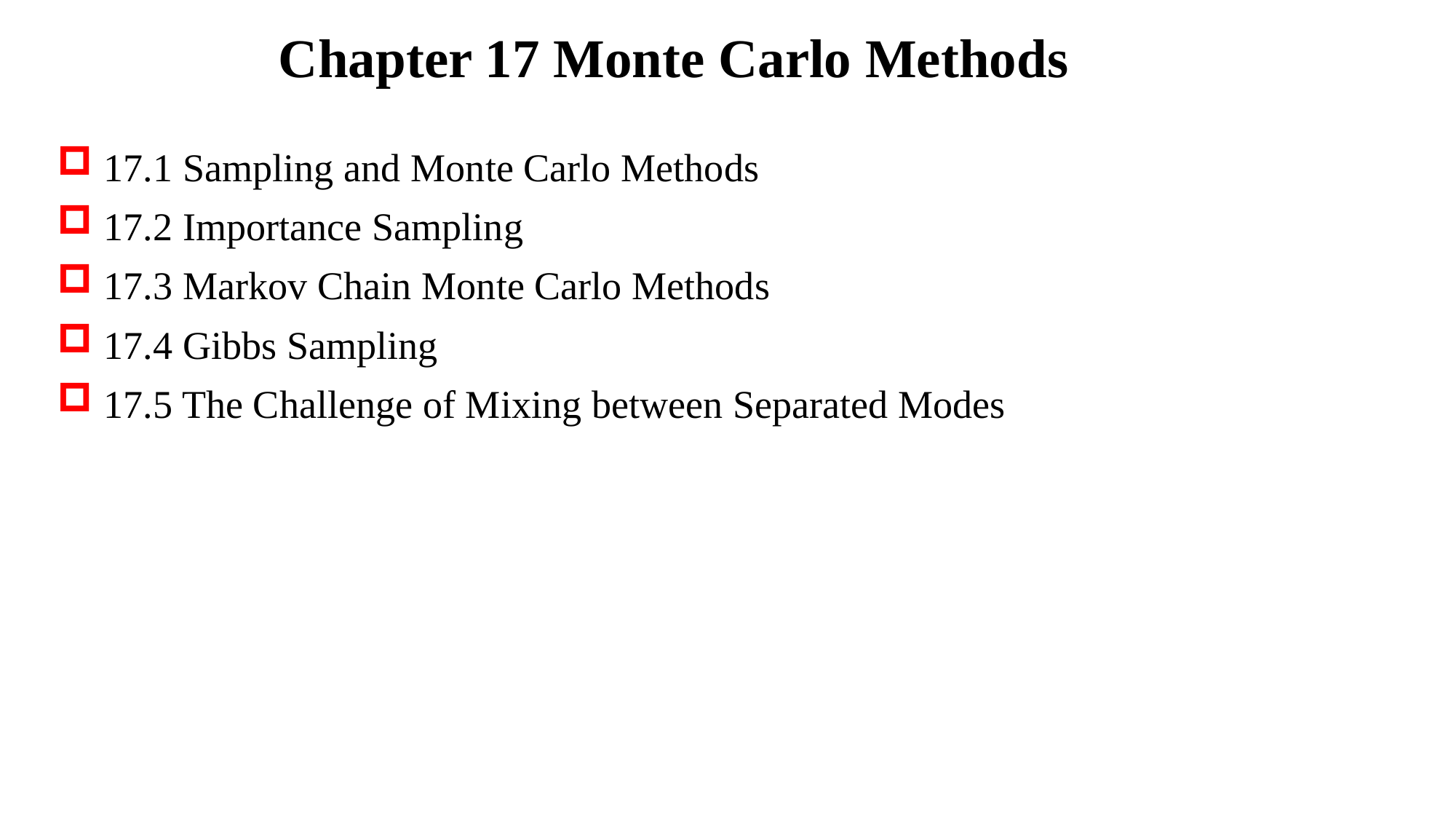

# Chapter 17 Monte Carlo Methods
 17.1 Sampling and Monte Carlo Methods
 17.2 Importance Sampling
 17.3 Markov Chain Monte Carlo Methods
 17.4 Gibbs Sampling
 17.5 The Challenge of Mixing between Separated Modes